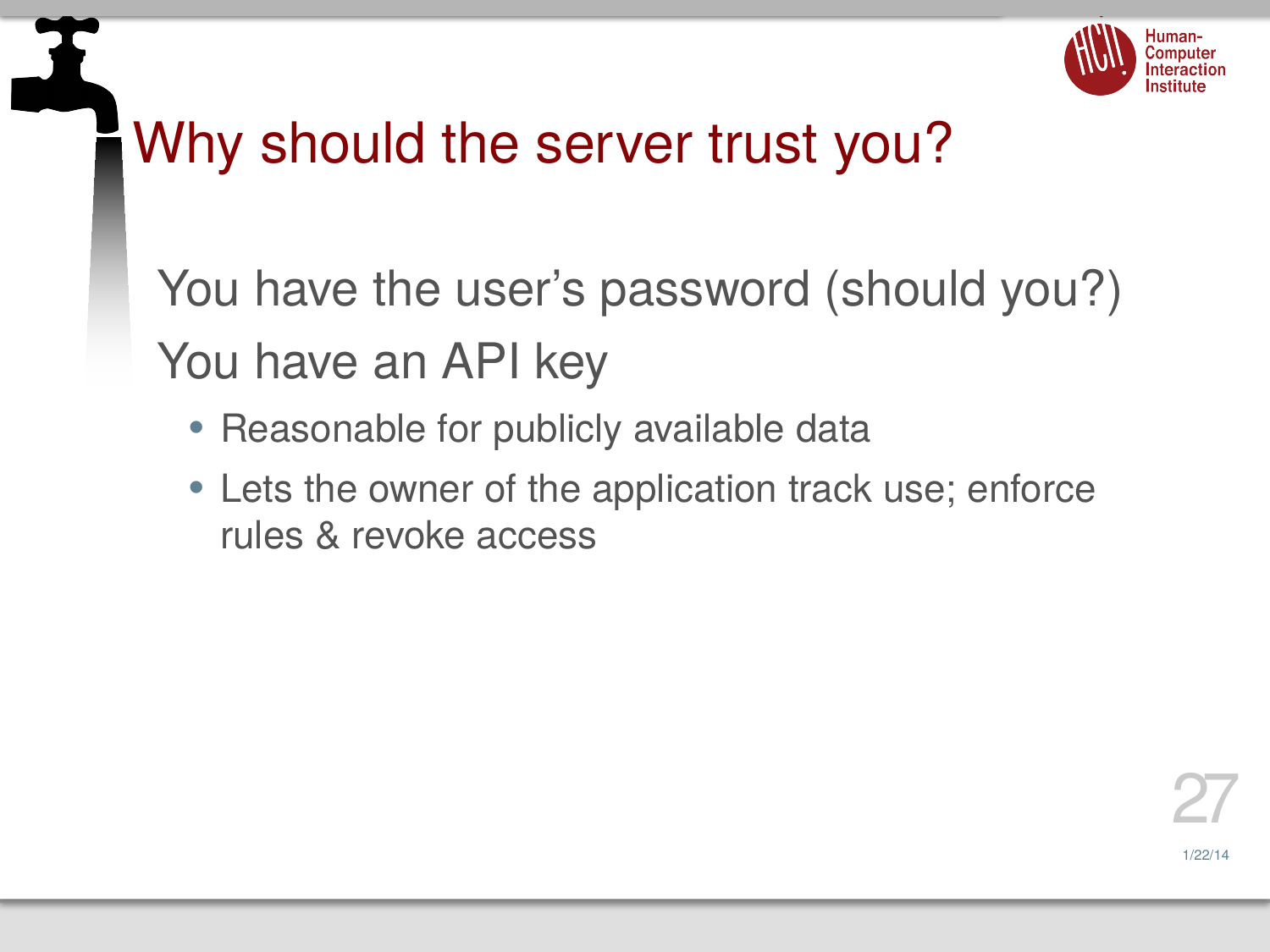

# Why should the server trust you?
You have the user’s password (should you?)
You have an API key
Reasonable for publicly available data
Lets the owner of the application track use; enforce rules & revoke access

27
1/22/14